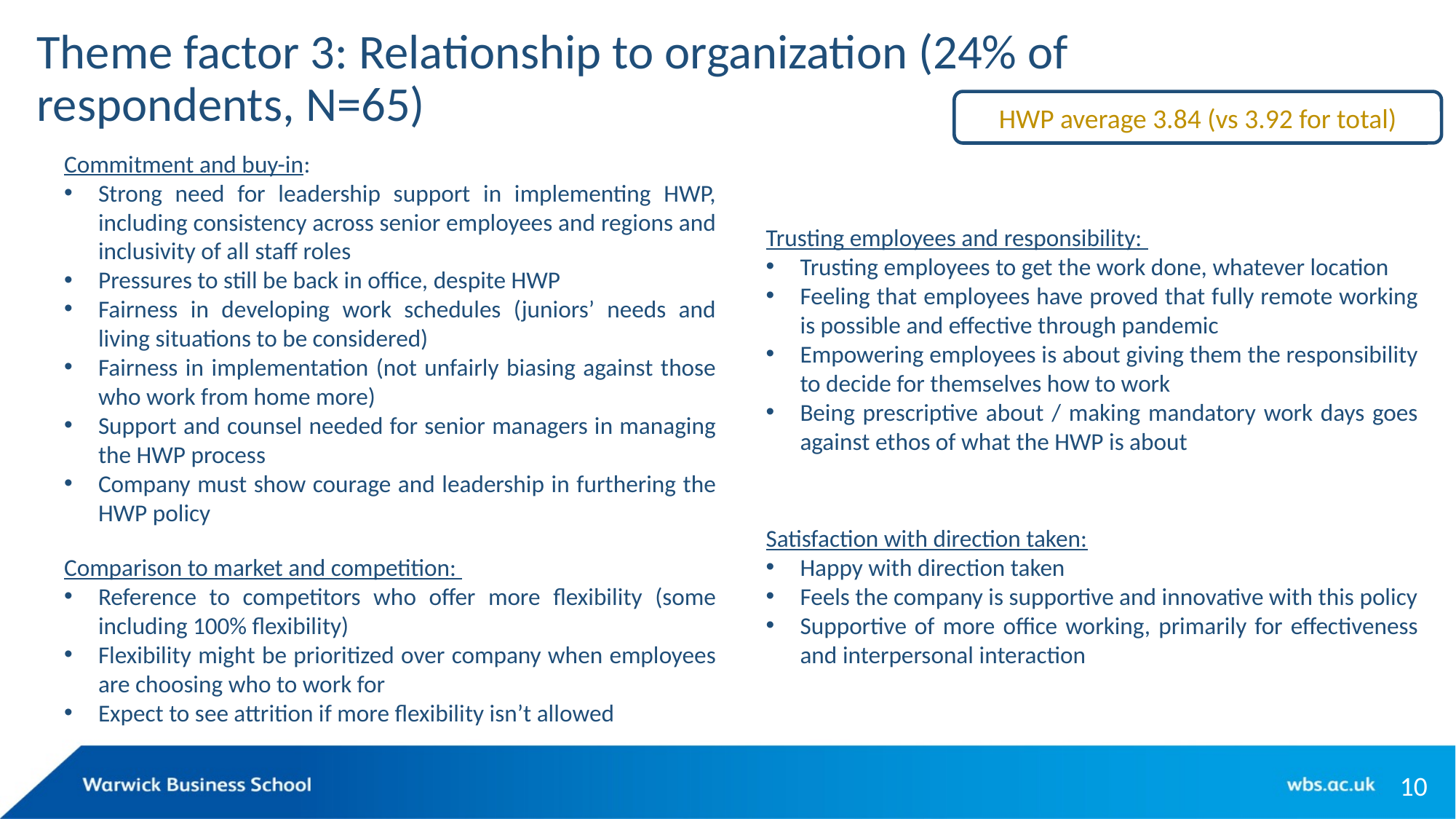

# Theme factor 3: Relationship to organization (24% of respondents, N=65)
HWP average 3.84 (vs 3.92 for total)
Commitment and buy-in:
Strong need for leadership support in implementing HWP, including consistency across senior employees and regions and inclusivity of all staff roles
Pressures to still be back in office, despite HWP
Fairness in developing work schedules (juniors’ needs and living situations to be considered)
Fairness in implementation (not unfairly biasing against those who work from home more)
Support and counsel needed for senior managers in managing the HWP process
Company must show courage and leadership in furthering the HWP policy
Trusting employees and responsibility:
Trusting employees to get the work done, whatever location
Feeling that employees have proved that fully remote working is possible and effective through pandemic
Empowering employees is about giving them the responsibility to decide for themselves how to work
Being prescriptive about / making mandatory work days goes against ethos of what the HWP is about
Satisfaction with direction taken:
Happy with direction taken
Feels the company is supportive and innovative with this policy
Supportive of more office working, primarily for effectiveness and interpersonal interaction
Comparison to market and competition:
Reference to competitors who offer more flexibility (some including 100% flexibility)
Flexibility might be prioritized over company when employees are choosing who to work for
Expect to see attrition if more flexibility isn’t allowed
10